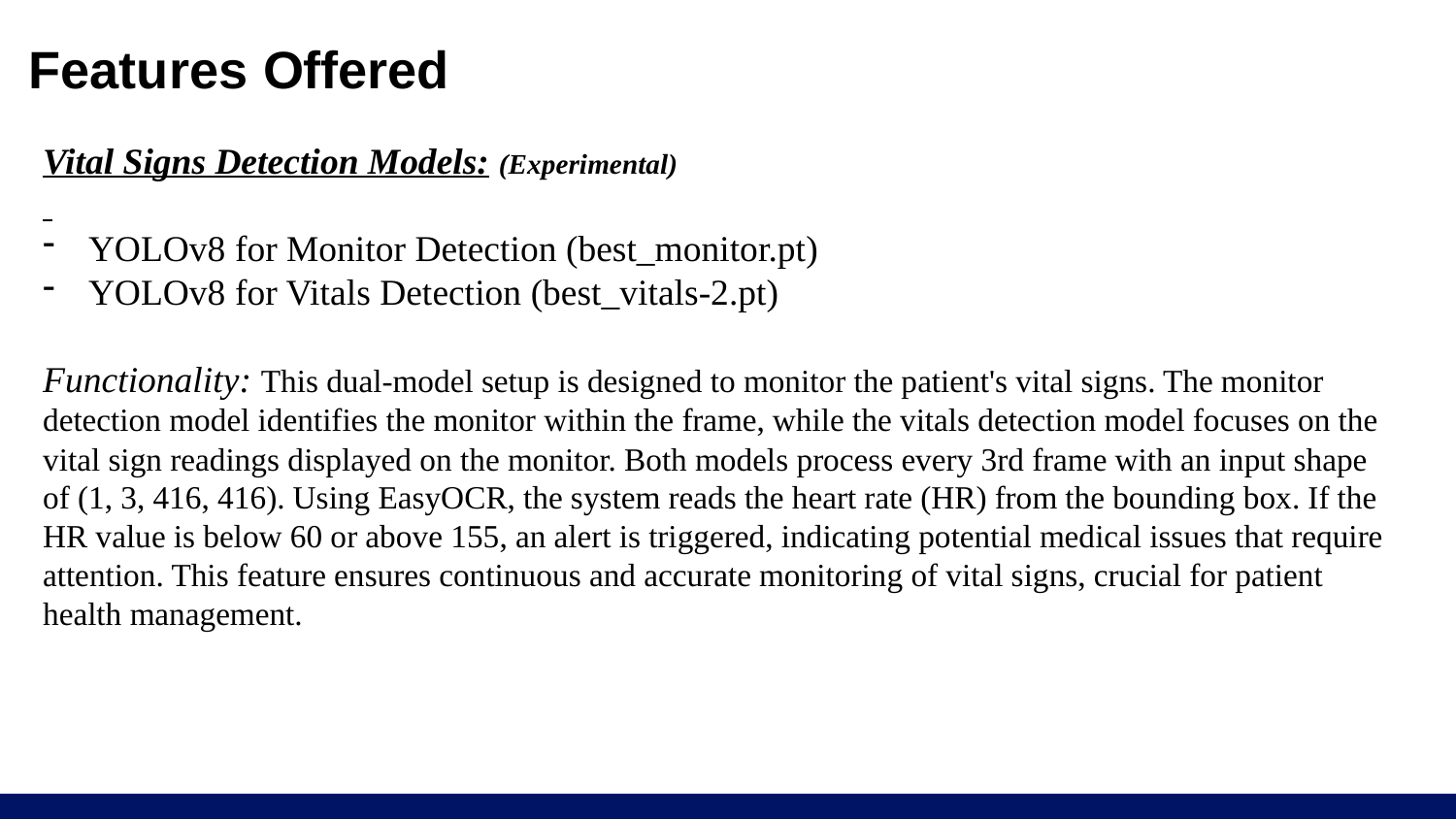

# Features Offered
Vital Signs Detection Models: (Experimental)

YOLOv8 for Monitor Detection (best_monitor.pt)
YOLOv8 for Vitals Detection (best_vitals-2.pt)

Functionality: This dual-model setup is designed to monitor the patient's vital signs. The monitor detection model identifies the monitor within the frame, while the vitals detection model focuses on the vital sign readings displayed on the monitor. Both models process every 3rd frame with an input shape of (1, 3, 416, 416). Using EasyOCR, the system reads the heart rate (HR) from the bounding box. If the HR value is below 60 or above 155, an alert is triggered, indicating potential medical issues that require attention. This feature ensures continuous and accurate monitoring of vital signs, crucial for patient health management.